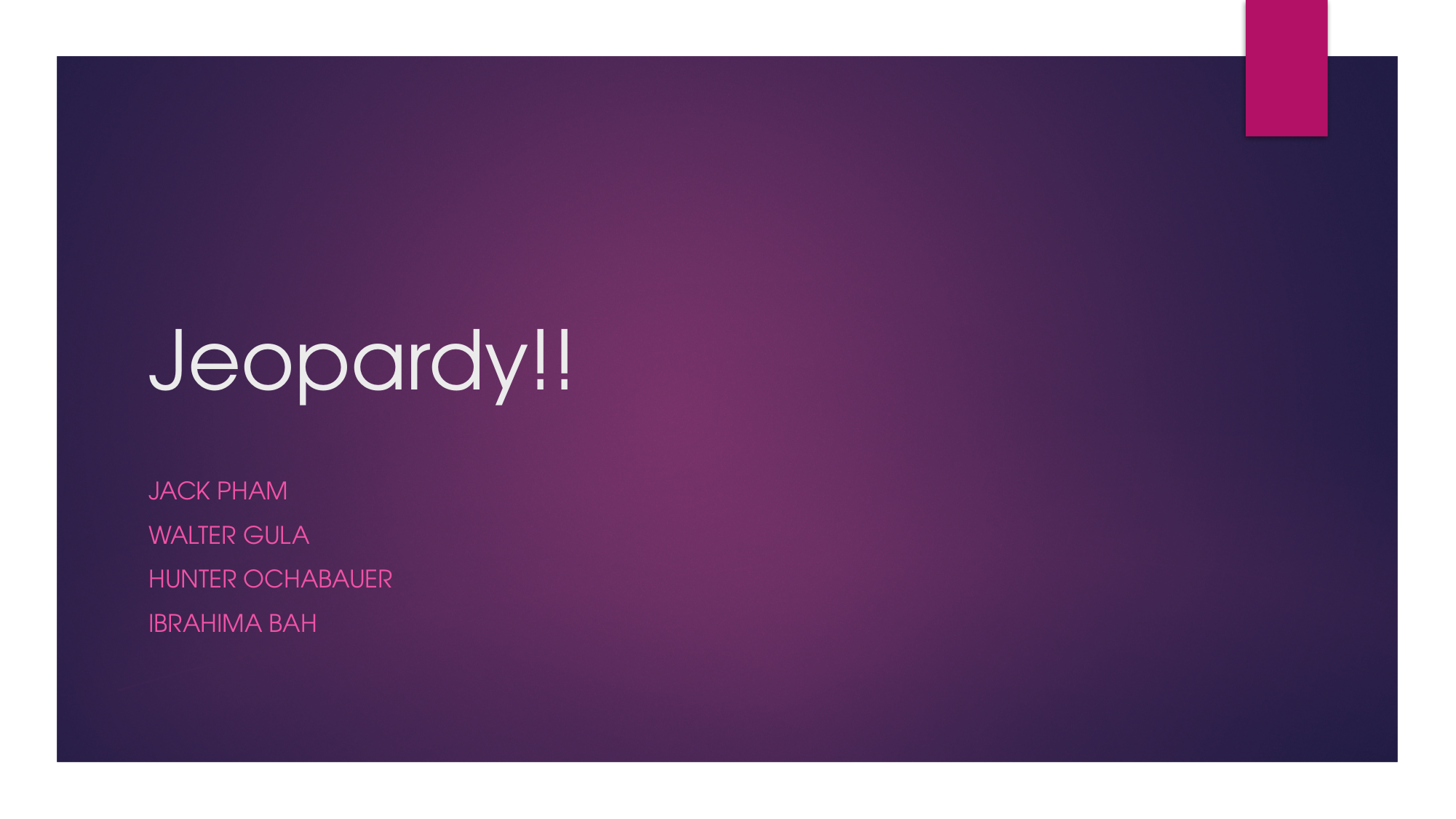

# Jeopardy!!
Jack Pham
Walter Gula
Hunter Ochabauer
Ibrahima Bah